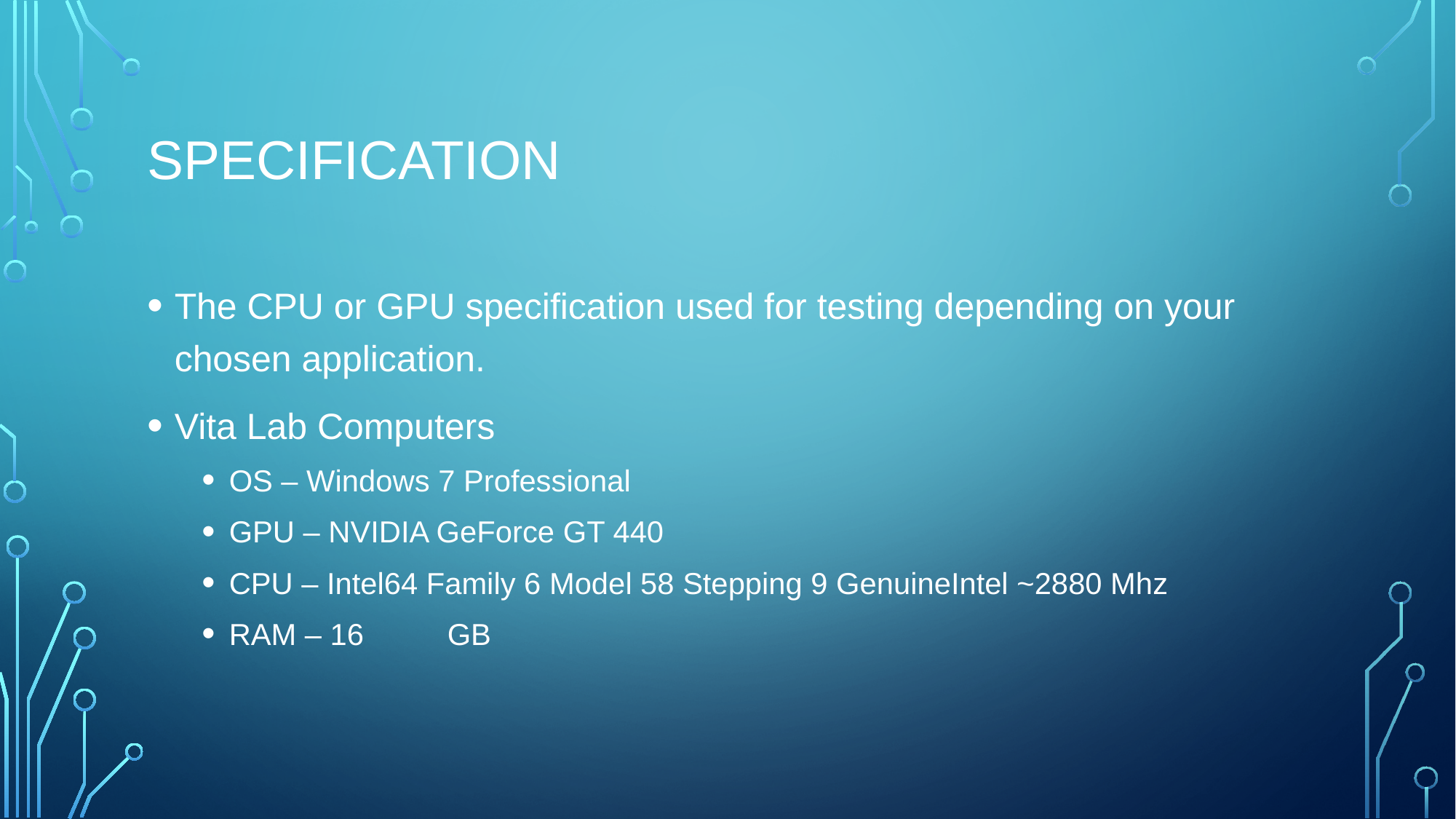

# Specification
The CPU or GPU specification used for testing depending on your chosen application.
Vita Lab Computers
OS – Windows 7 Professional
GPU – NVIDIA GeForce GT 440
CPU – Intel64 Family 6 Model 58 Stepping 9 GenuineIntel ~2880 Mhz
RAM – 16	GB